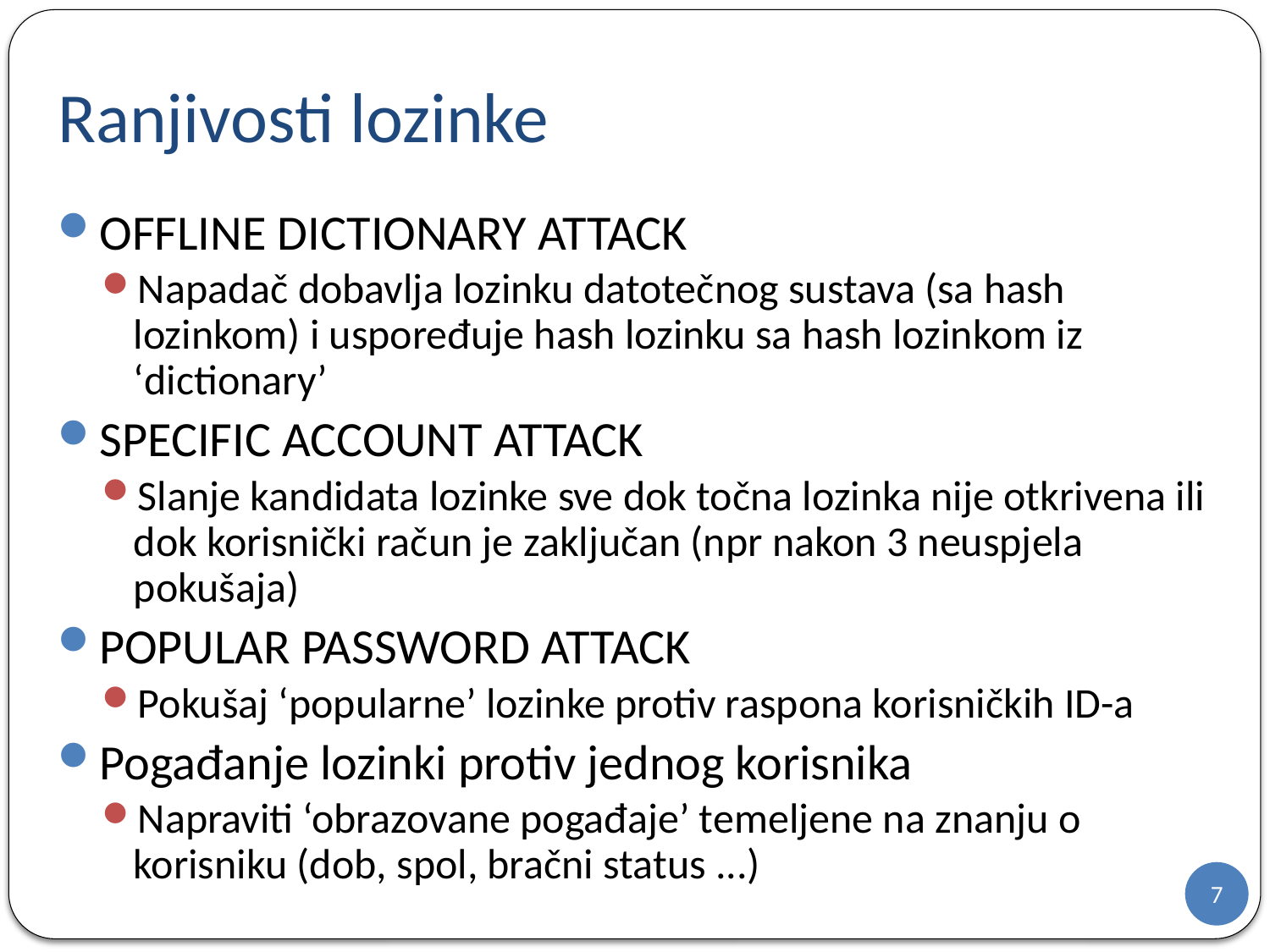

# Ranjivosti lozinke
OFFLINE DICTIONARY ATTACK
Napadač dobavlja lozinku datotečnog sustava (sa hash lozinkom) i uspoređuje hash lozinku sa hash lozinkom iz ‘dictionary’
SPECIFIC ACCOUNT ATTACK
Slanje kandidata lozinke sve dok točna lozinka nije otkrivena ili dok korisnički račun je zaključan (npr nakon 3 neuspjela pokušaja)
POPULAR PASSWORD ATTACK
Pokušaj ‘popularne’ lozinke protiv raspona korisničkih ID-a
Pogađanje lozinki protiv jednog korisnika
Napraviti ‘obrazovane pogađaje’ temeljene na znanju o korisniku (dob, spol, bračni status ...)
7